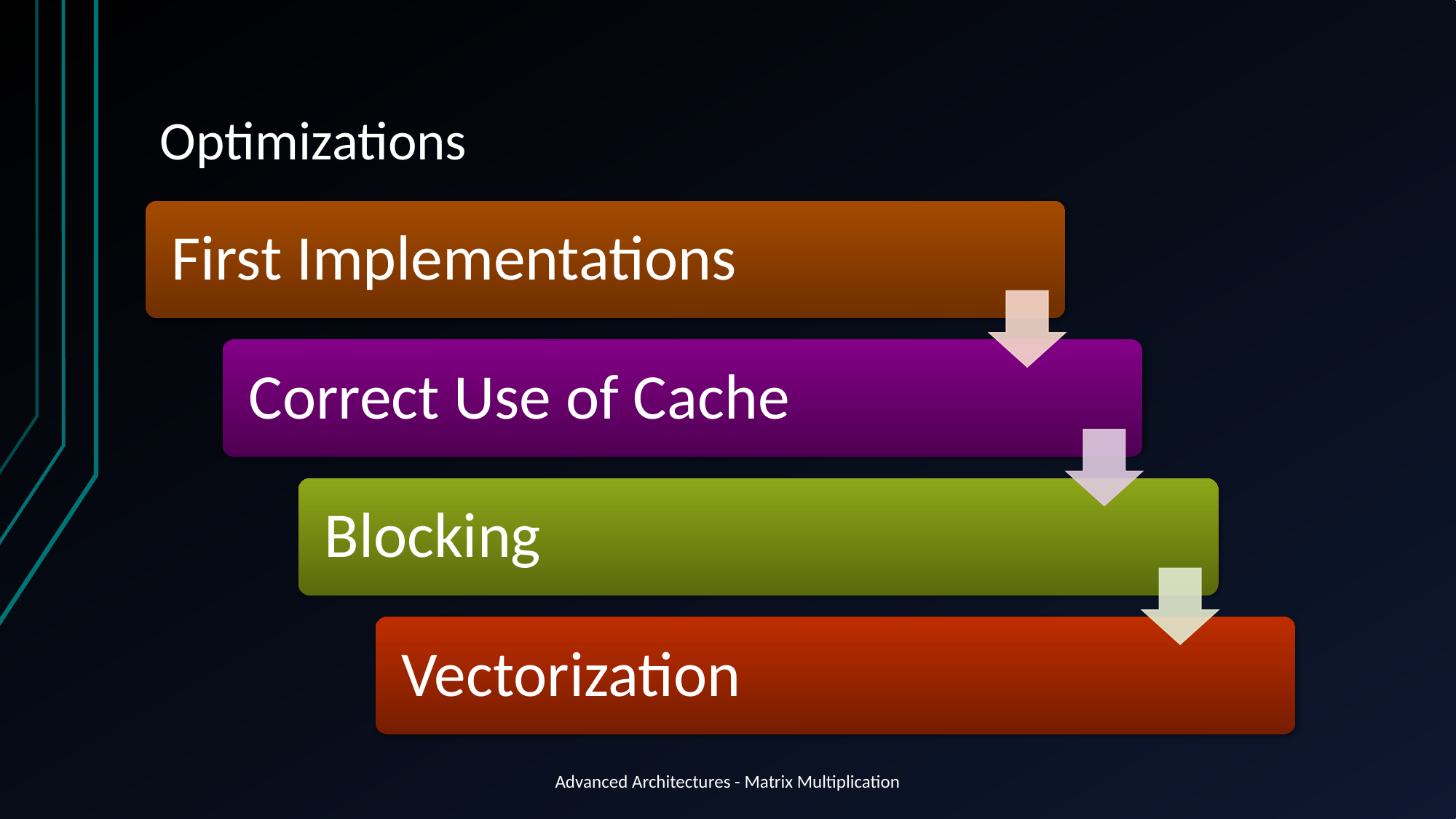

# Optimizations
First Implementations
Correct Use of Cache
Blocking
Vectorization

Advanced Architectures - Matrix Multiplication